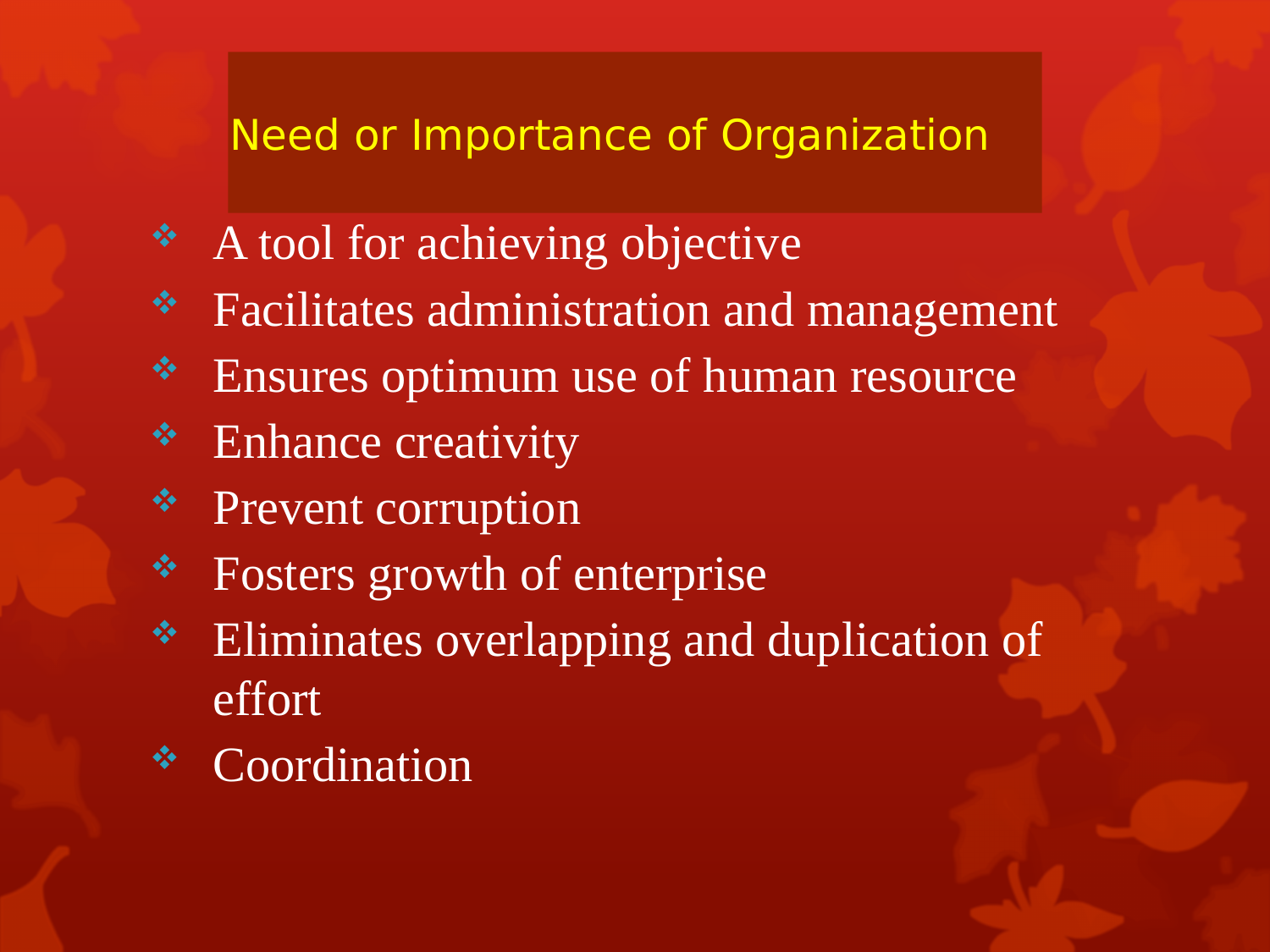

# Need or Importance of Organization
A tool for achieving objective
Facilitates administration and management
Ensures optimum use of human resource
Enhance creativity
Prevent corruption
Fosters growth of enterprise
Eliminates overlapping and duplication of effort
Coordination